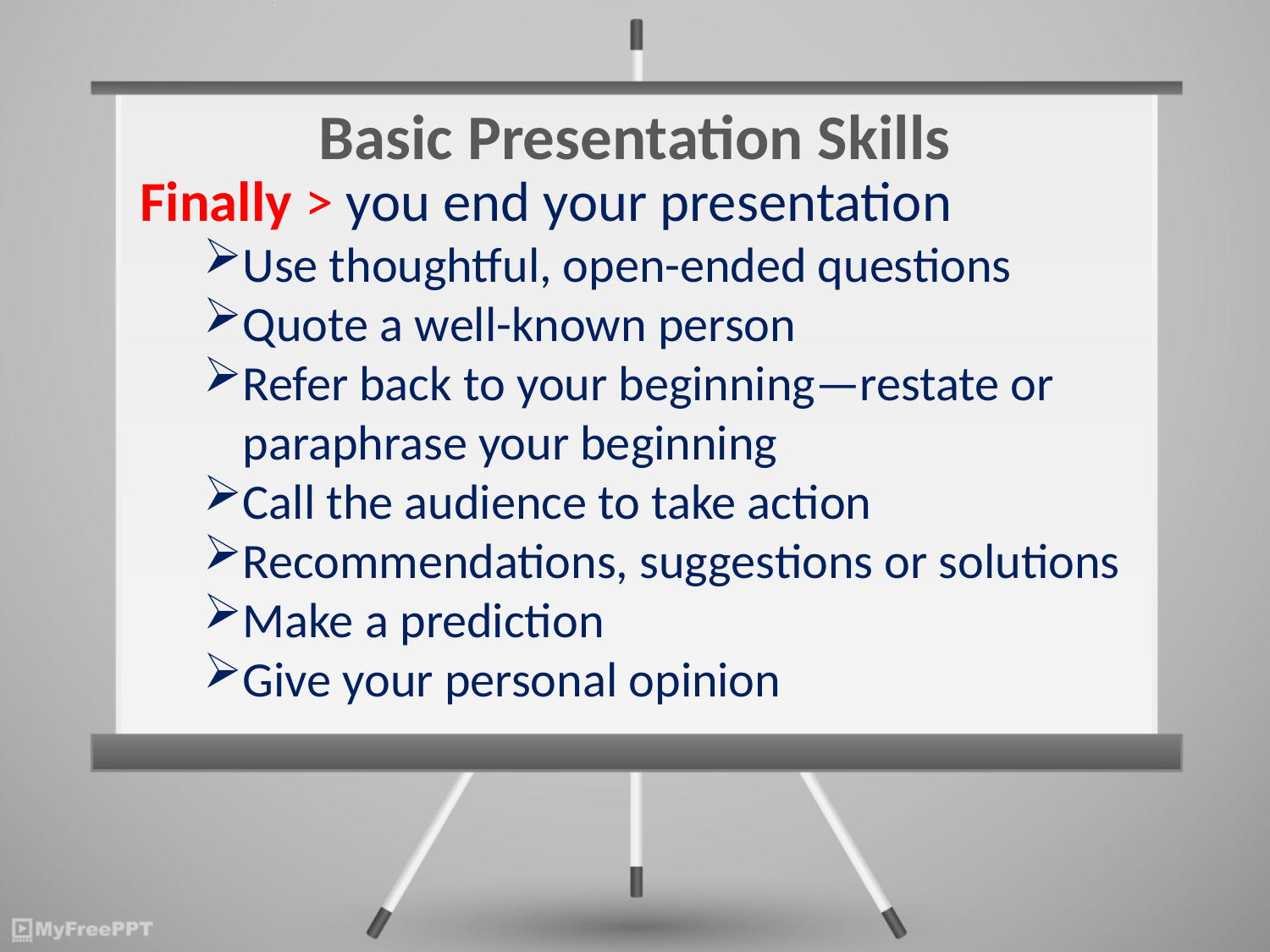

# Basic Presentation Skills
Finally > you end your presentation
Use thoughtful, open-ended questions
Quote a well-known person
Refer back to your beginning—restate or paraphrase your beginning
Call the audience to take action
Recommendations, suggestions or solutions
Make a prediction
Give your personal opinion